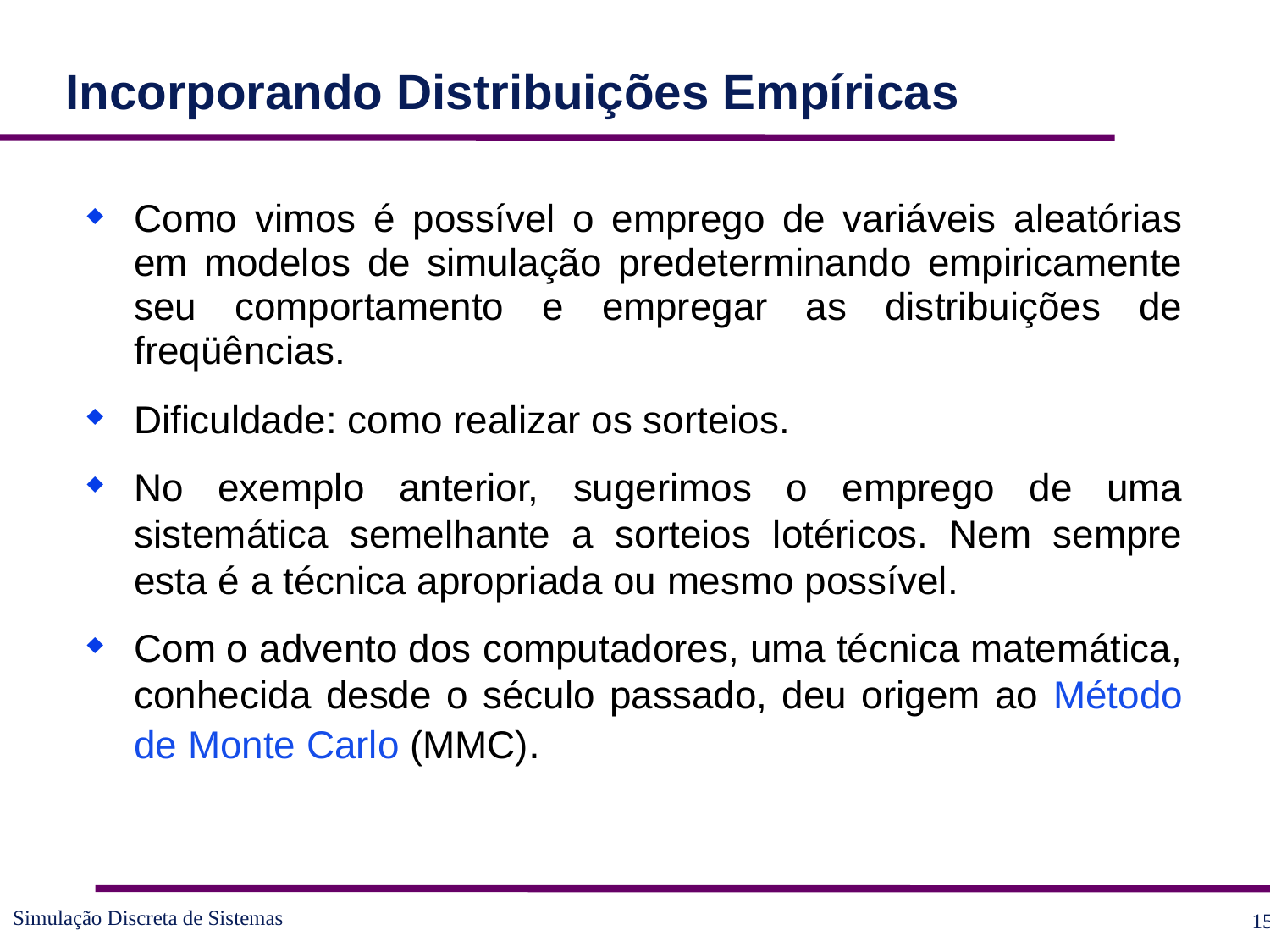

# Incorporando Distribuições Empíricas
Como vimos é possível o emprego de variáveis aleatórias em modelos de simulação predeterminando empiricamente seu comportamento e empregar as distribuições de freqüências.
Dificuldade: como realizar os sorteios.
No exemplo anterior, sugerimos o emprego de uma sistemática semelhante a sorteios lotéricos. Nem sempre esta é a técnica apropriada ou mesmo possível.
Com o advento dos computadores, uma técnica matemática, conhecida desde o século passado, deu origem ao Método de Monte Carlo (MMC).